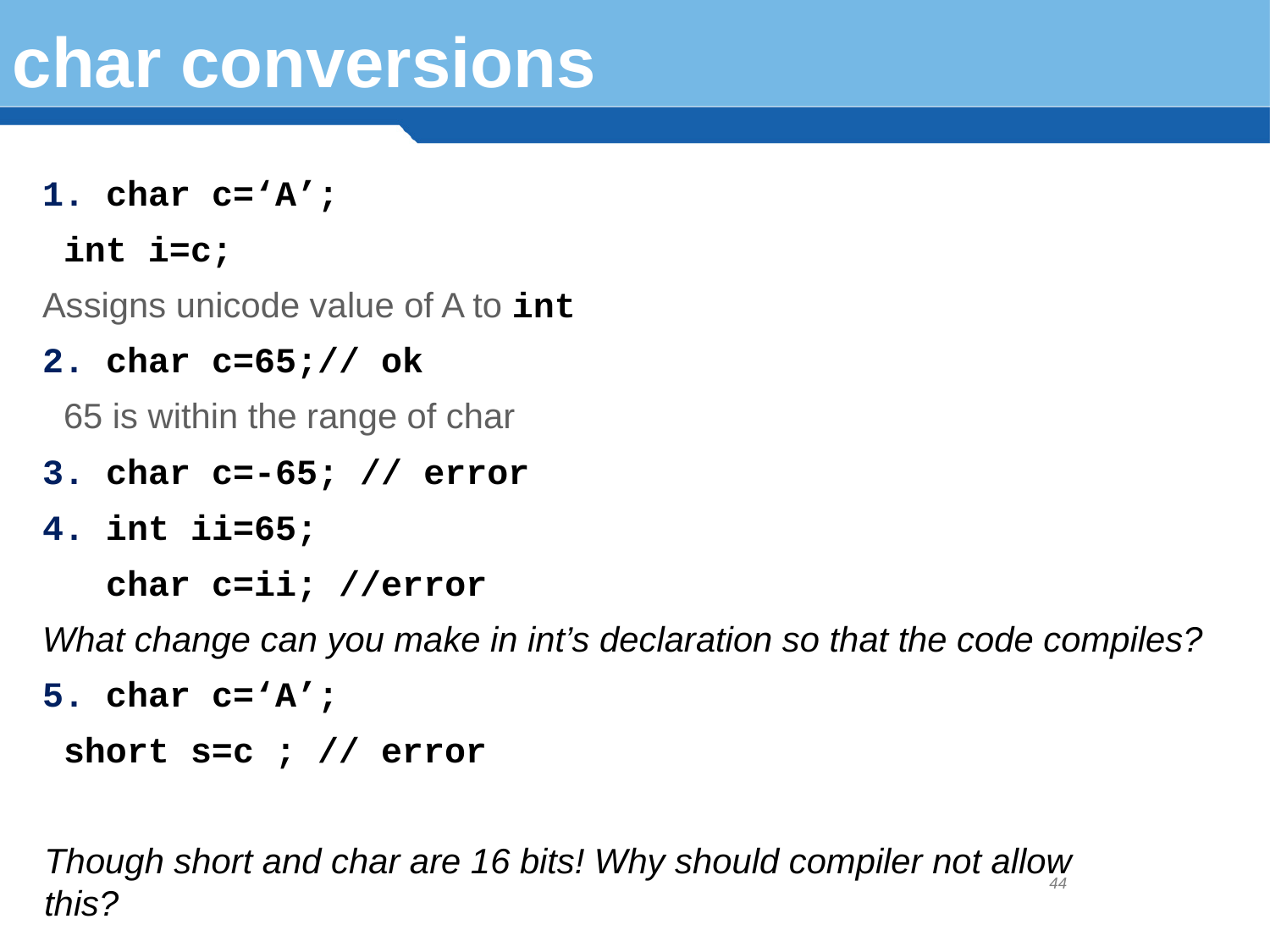

char conversions
char c=‘A’;
 int i=c;
Assigns unicode value of A to int
2. char c=65;// ok
 65 is within the range of char
char c=-65; // error
4. int ii=65;
   char c=ii; //error
What change can you make in int’s declaration so that the code compiles?
5. char c=‘A’;
 short s=c ; // error
Though short and char are 16 bits! Why should compiler not allow this?
44